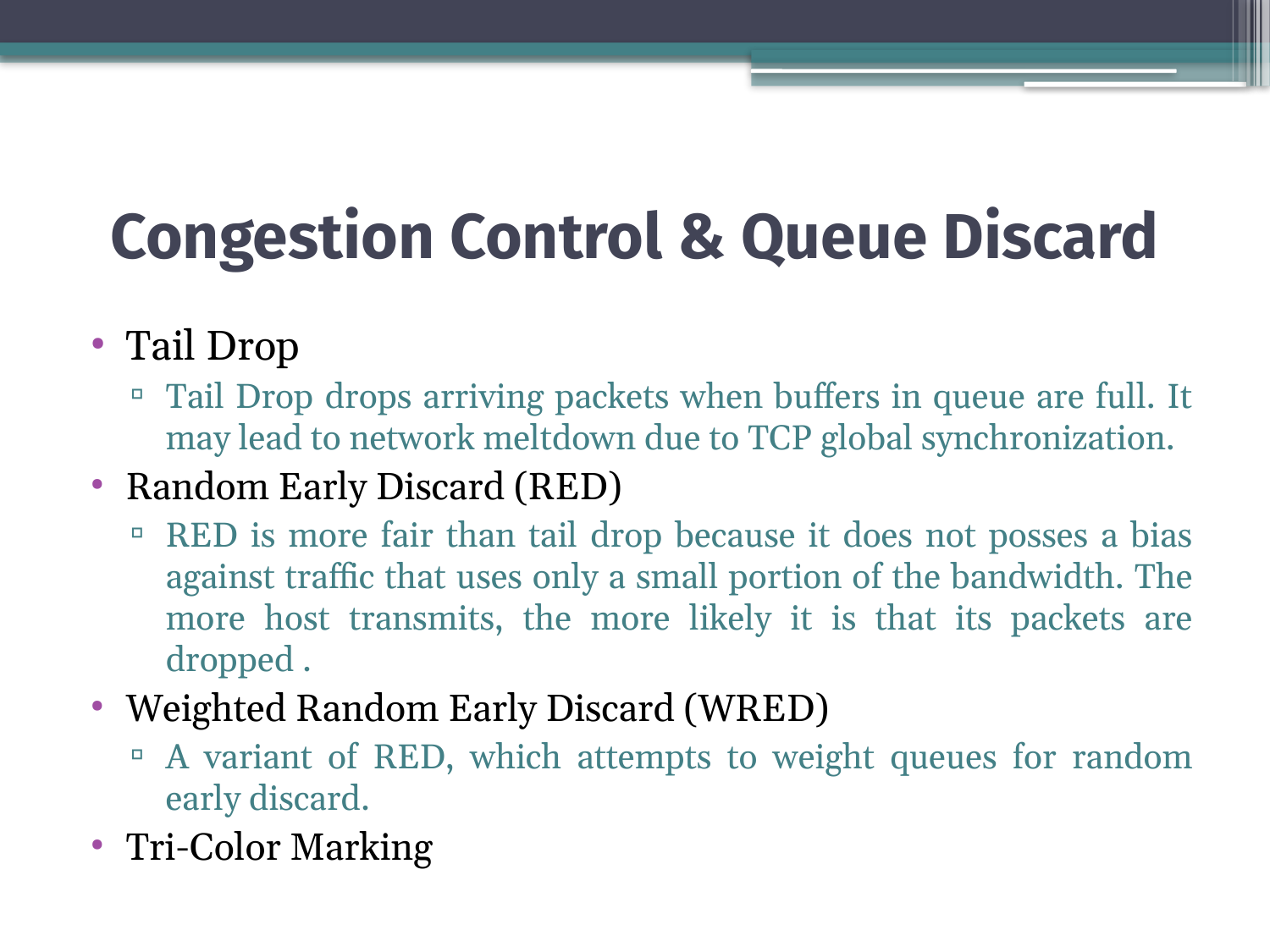

# Congestion Control & Queue Discard
Tail Drop
Tail Drop drops arriving packets when buffers in queue are full. It may lead to network meltdown due to TCP global synchronization.
Random Early Discard (RED)
RED is more fair than tail drop because it does not posses a bias against traffic that uses only a small portion of the bandwidth. The more host transmits, the more likely it is that its packets are dropped .
Weighted Random Early Discard (WRED)
A variant of RED, which attempts to weight queues for random early discard.
Tri-Color Marking